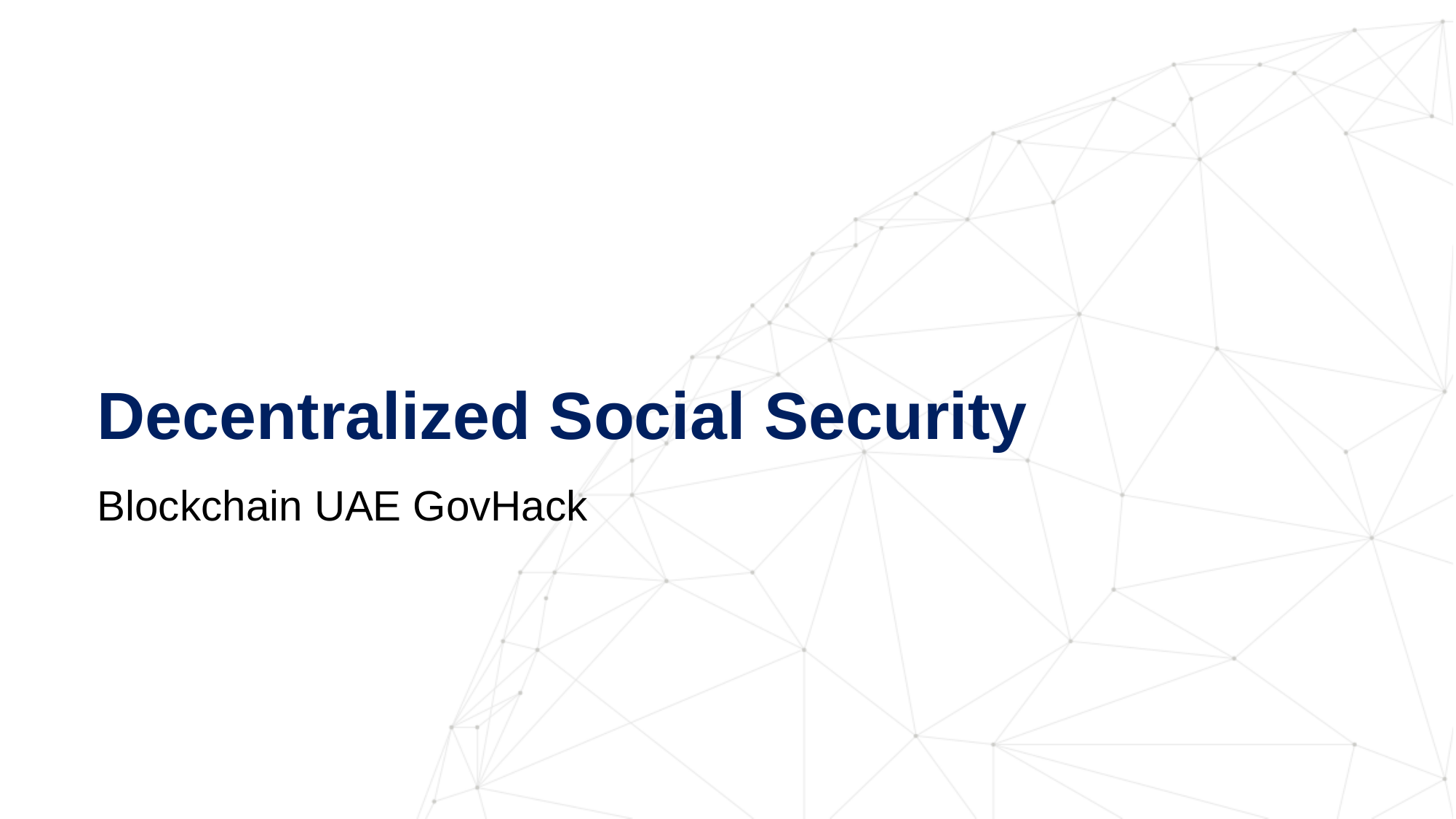

# Decentralized Social Security
Blockchain UAE GovHack